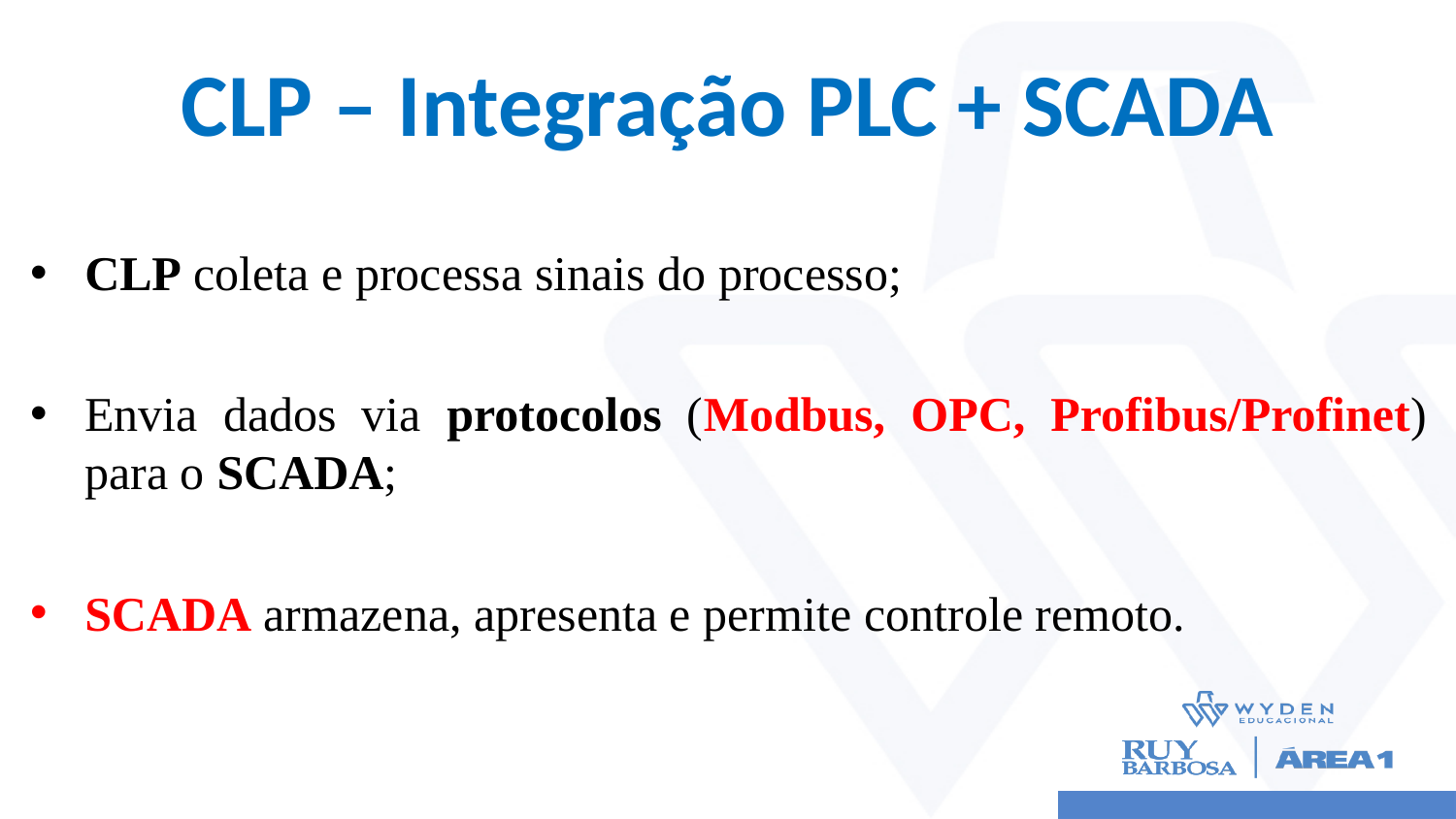

# CLP – Integração PLC + SCADA

CLP coleta e processa sinais do processo;

Envia dados via protocolos (Modbus, OPC, Profibus/Profinet) para o SCADA;

SCADA armazena, apresenta e permite controle remoto.